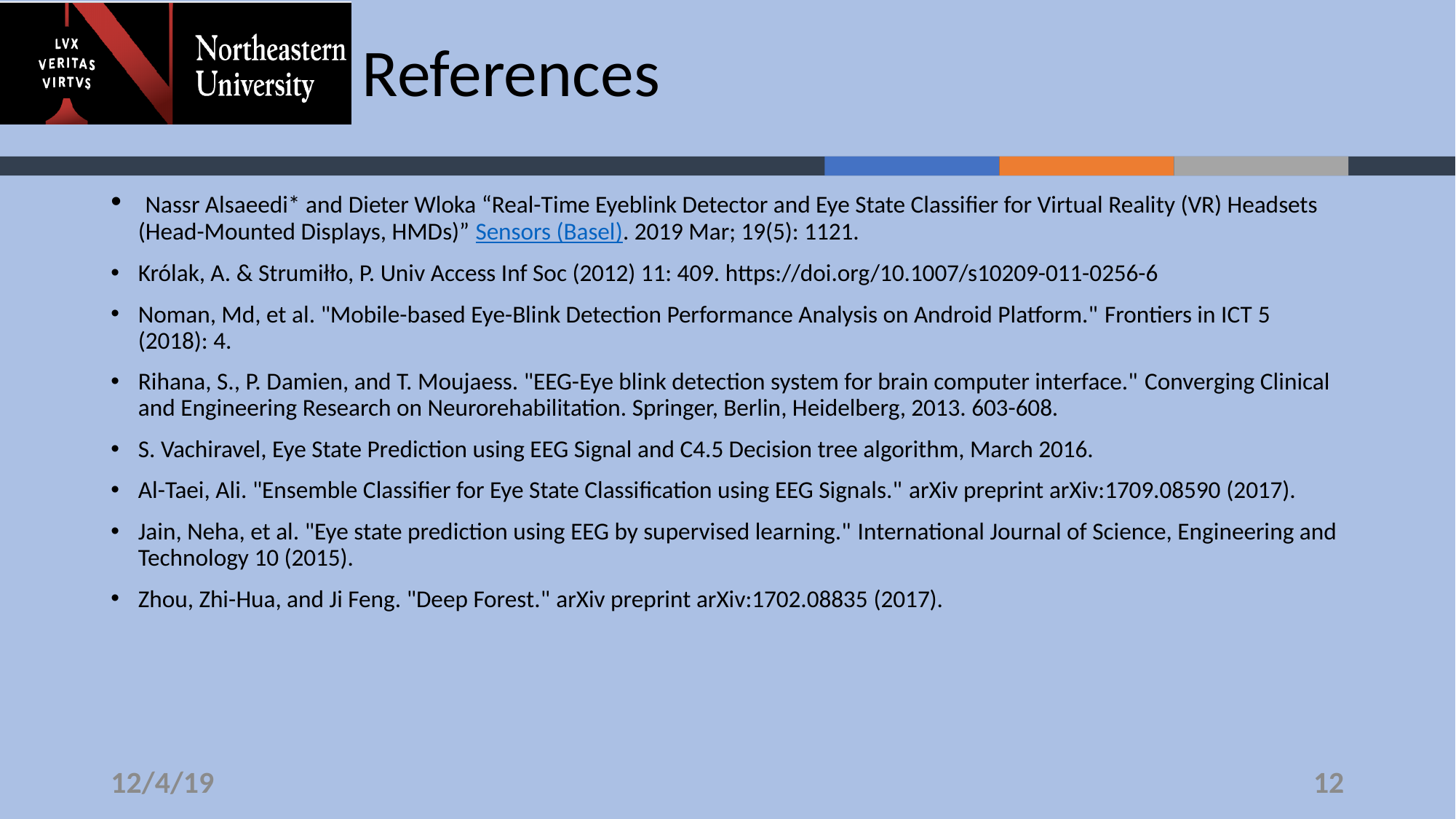

# References
 Nassr Alsaeedi* and Dieter Wloka “Real-Time Eyeblink Detector and Eye State Classifier for Virtual Reality (VR) Headsets (Head-Mounted Displays, HMDs)” Sensors (Basel). 2019 Mar; 19(5): 1121.
Królak, A. & Strumiłło, P. Univ Access Inf Soc (2012) 11: 409. https://doi.org/10.1007/s10209-011-0256-6
Noman, Md, et al. "Mobile-based Eye-Blink Detection Performance Analysis on Android Platform." Frontiers in ICT 5 (2018): 4.
Rihana, S., P. Damien, and T. Moujaess. "EEG-Eye blink detection system for brain computer interface." Converging Clinical and Engineering Research on Neurorehabilitation. Springer, Berlin, Heidelberg, 2013. 603-608.
S. Vachiravel, Eye State Prediction using EEG Signal and C4.5 Decision tree algorithm, March 2016.
Al-Taei, Ali. "Ensemble Classifier for Eye State Classification using EEG Signals." arXiv preprint arXiv:1709.08590 (2017).
Jain, Neha, et al. "Eye state prediction using EEG by supervised learning." International Journal of Science, Engineering and Technology 10 (2015).
Zhou, Zhi-Hua, and Ji Feng. "Deep Forest." arXiv preprint arXiv:1702.08835 (2017).

12/4/19
12